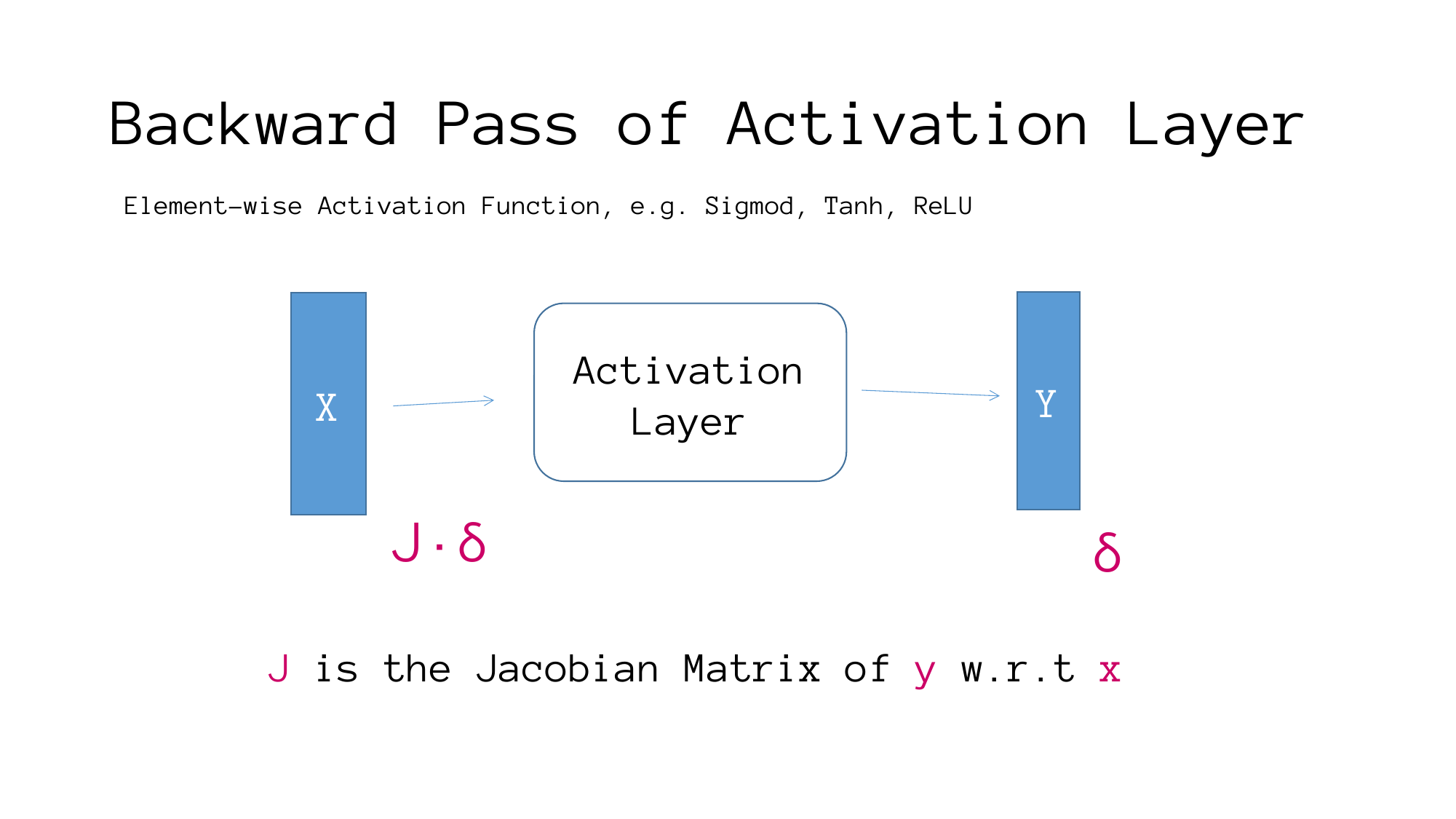

# Backward Pass of Activation Layer
Element-wise Activation Function, e.g. Sigmod, Tanh, ReLU
Y
X
Activation
Layer
J·δ
δ
J is the Jacobian Matrix of y w.r.t x